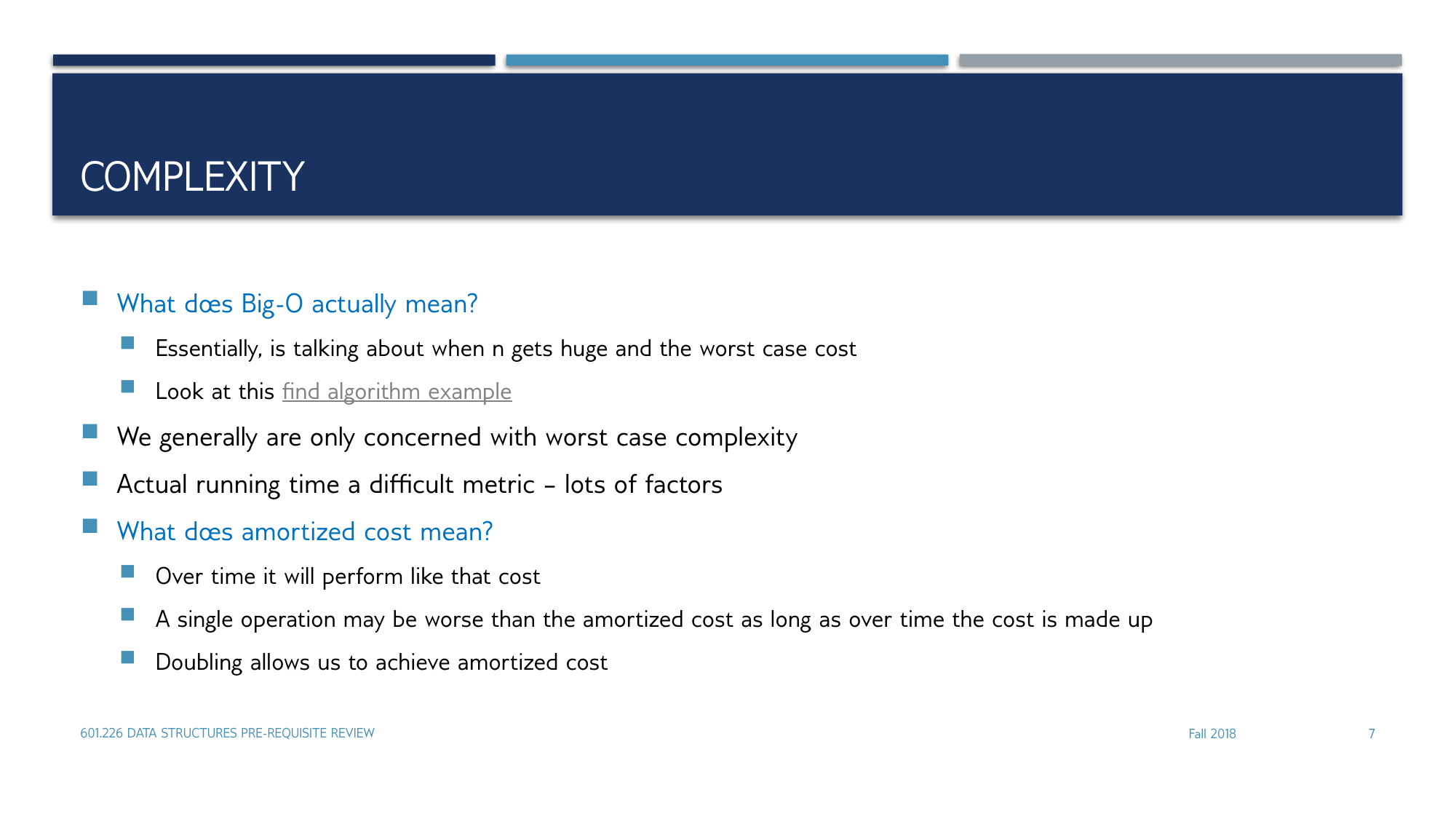

# Complexity
What does Big-O actually mean?
Essentially, is talking about when n gets huge and the worst case cost
Look at this find algorithm example
We generally are only concerned with worst case complexity
Actual running time a difficult metric – lots of factors
What does amortized cost mean?
Over time it will perform like that cost
A single operation may be worse than the amortized cost as long as over time the cost is made up
Doubling allows us to achieve amortized cost
601.226 Data Structures Pre-Requisite Review
Fall 2018
7